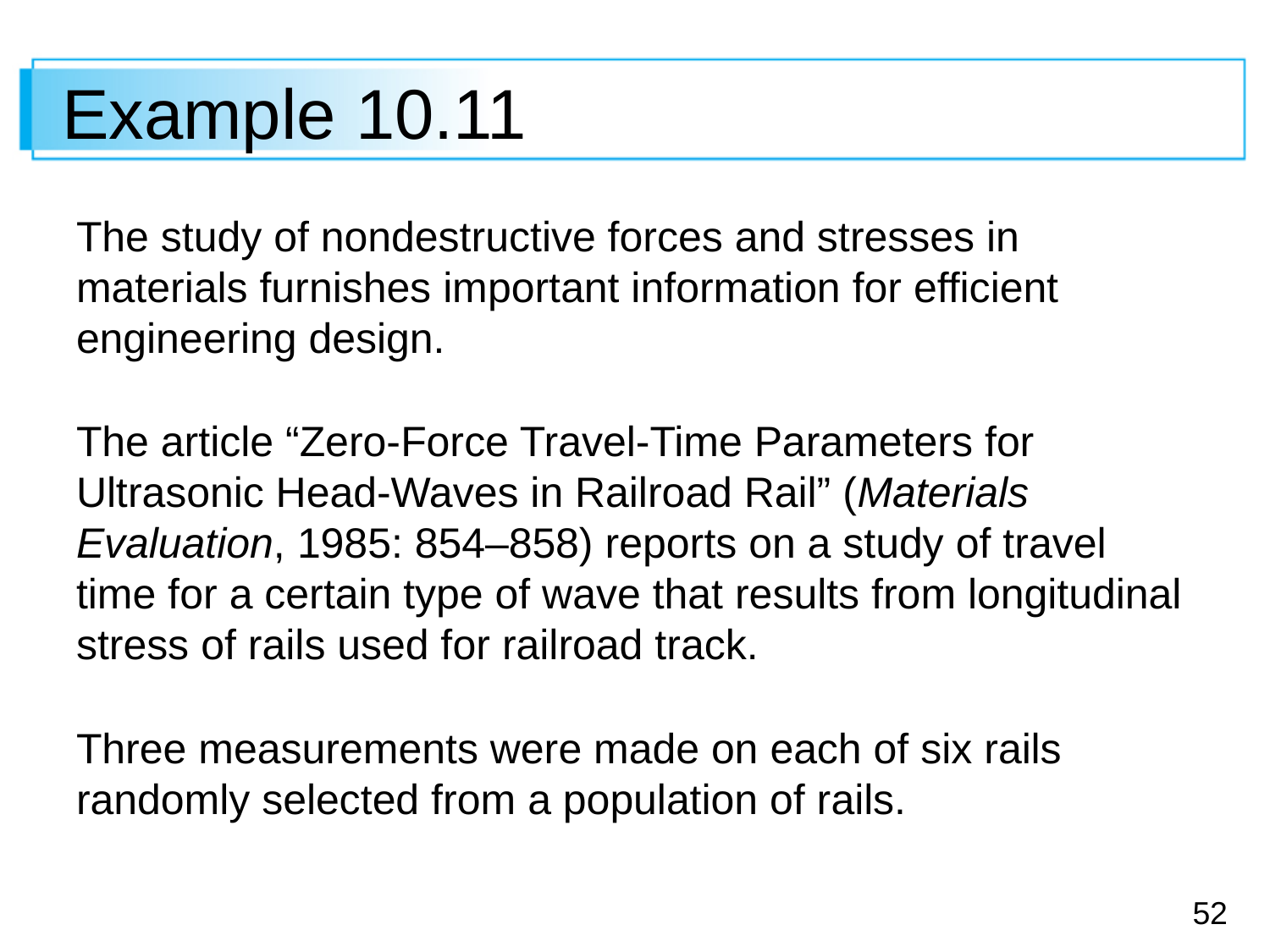

# Example 10.11
The study of nondestructive forces and stresses in materials furnishes important information for efficient engineering design.

The article “Zero-Force Travel-Time Parameters for Ultrasonic Head-Waves in Railroad Rail” (Materials Evaluation, 1985: 854–858) reports on a study of travel time for a certain type of wave that results from longitudinal stress of rails used for railroad track.

Three measurements were made on each of six rails randomly selected from a population of rails.